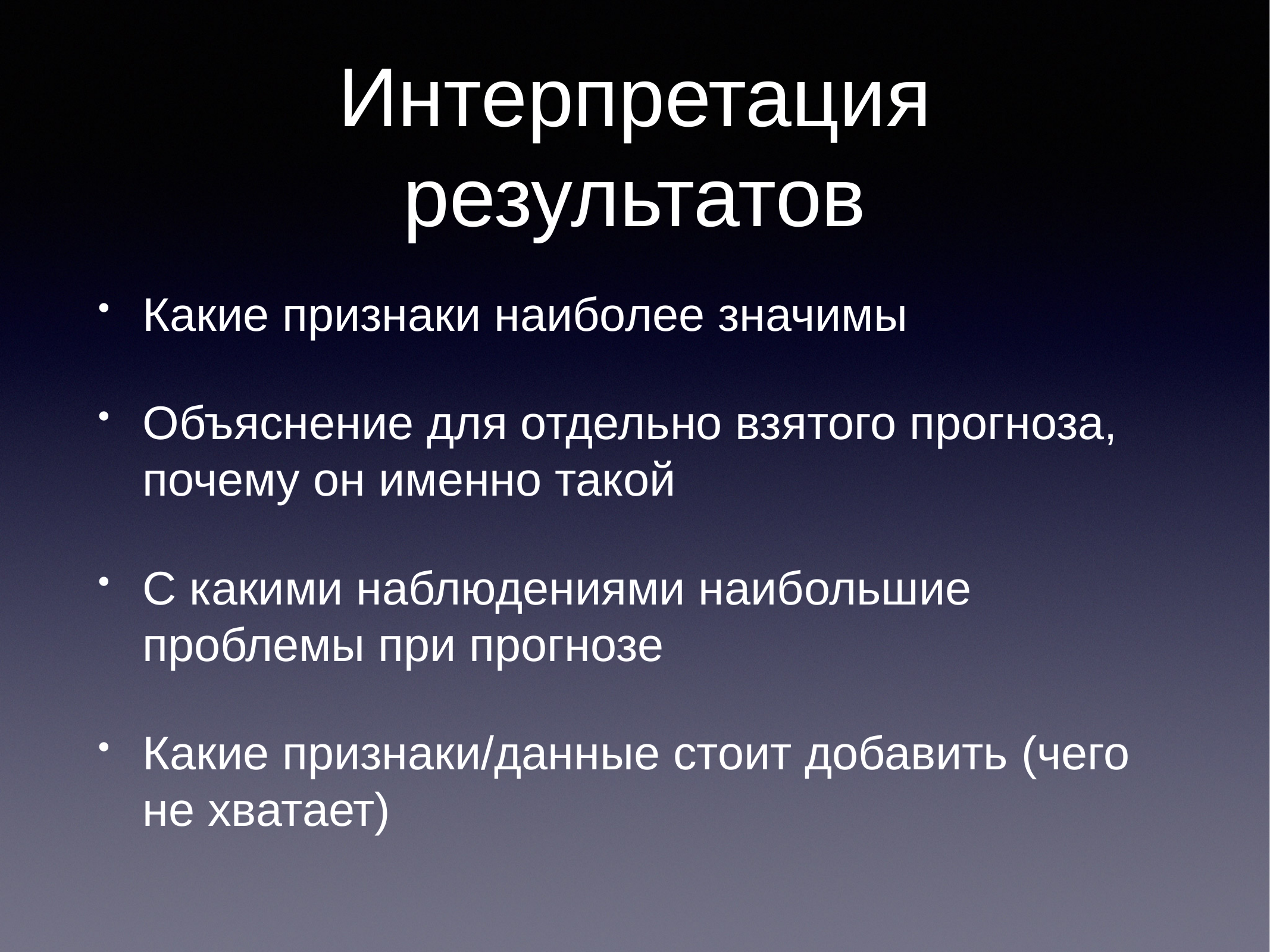

# Интерпретация результатов
Какие признаки наиболее значимы
Объяснение для отдельно взятого прогноза, почему он именно такой
С какими наблюдениями наибольшие проблемы при прогнозе
Какие признаки/данные стоит добавить (чего не хватает)